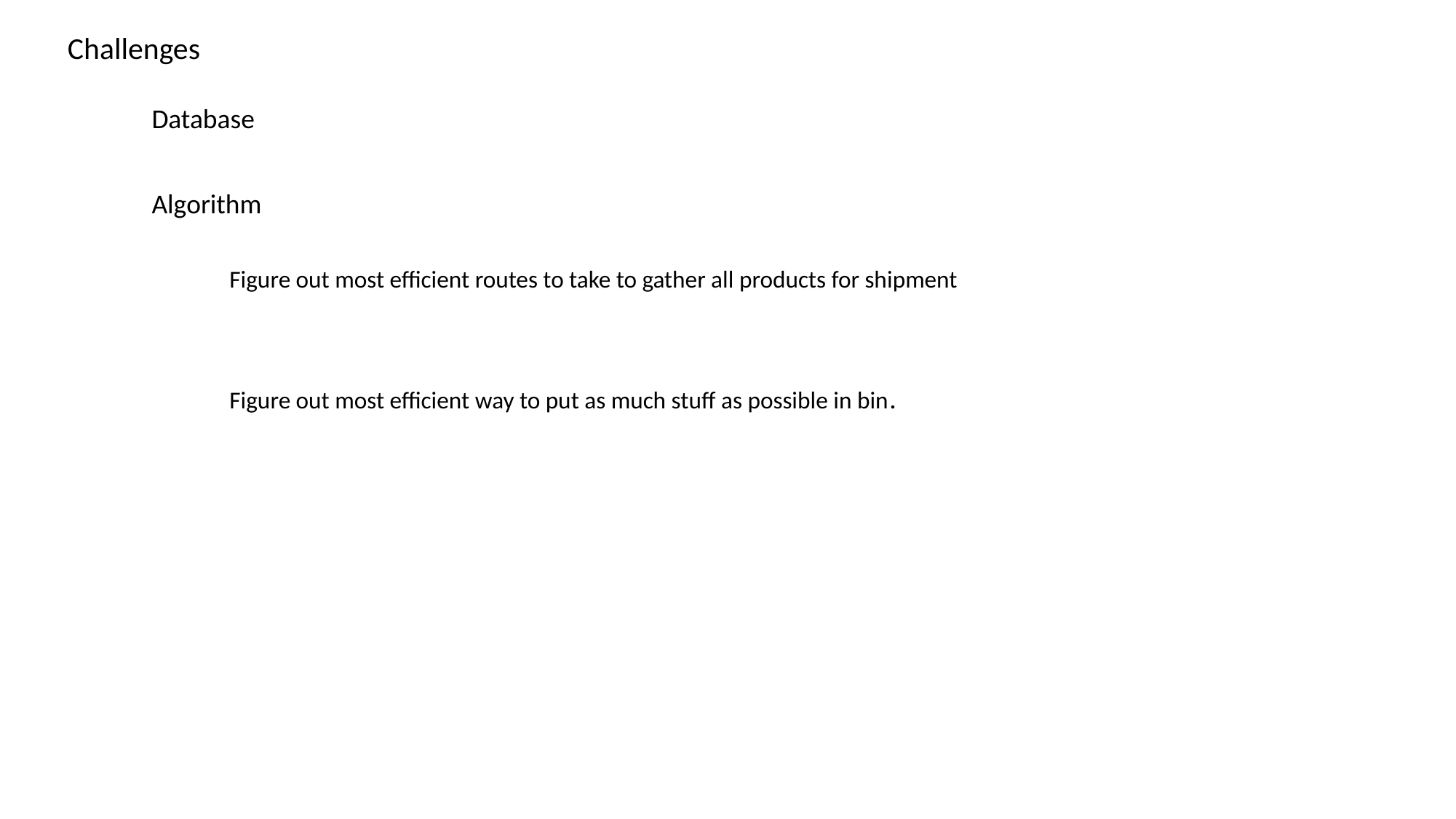

Challenges
Database
Algorithm

Figure out most efficient routes to take to gather all products for shipment

Figure out most efficient way to put as much stuff as possible in bin.